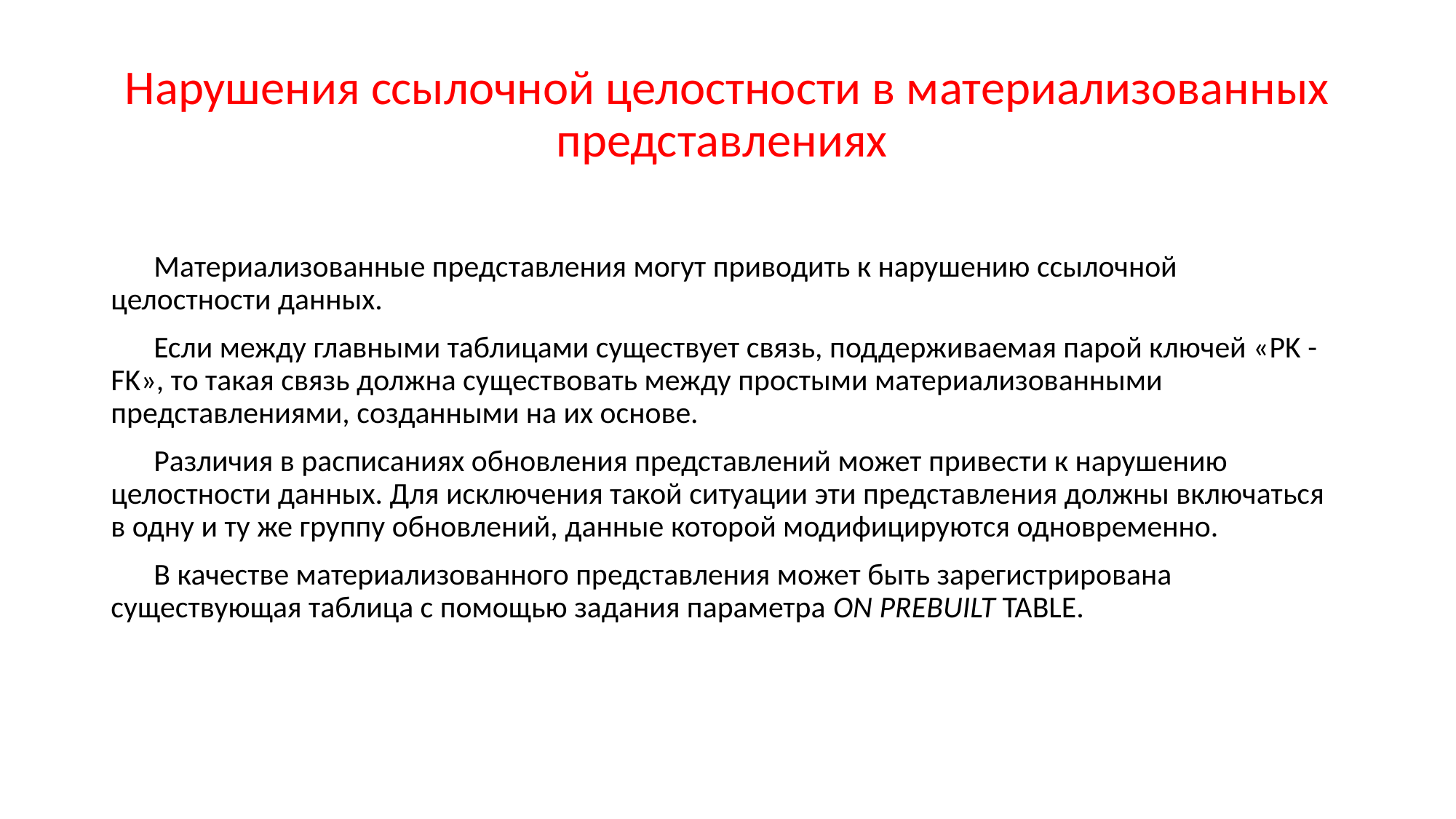

# Нарушения ссылочной целостности в материализованных представлениях
Материализованные представления могут приводить к нарушению ссылочной целостности данных.
Если между главными таблицами существует связь, поддерживаемая парой ключей «PK - FK», то такая связь должна существовать между простыми материализованными представлениями, созданными на их основе.
Различия в расписаниях обновления представлений может привести к нарушению целостности дан­ных. Для исключения такой ситуации эти представления должны включаться в одну и ту же группу обновлений, данные которой модифицируются одновременно.
В качестве материализованного представления может быть зарегист­рирована существующая таблица с помощью задания параметра ON PREBUILT TABLE.